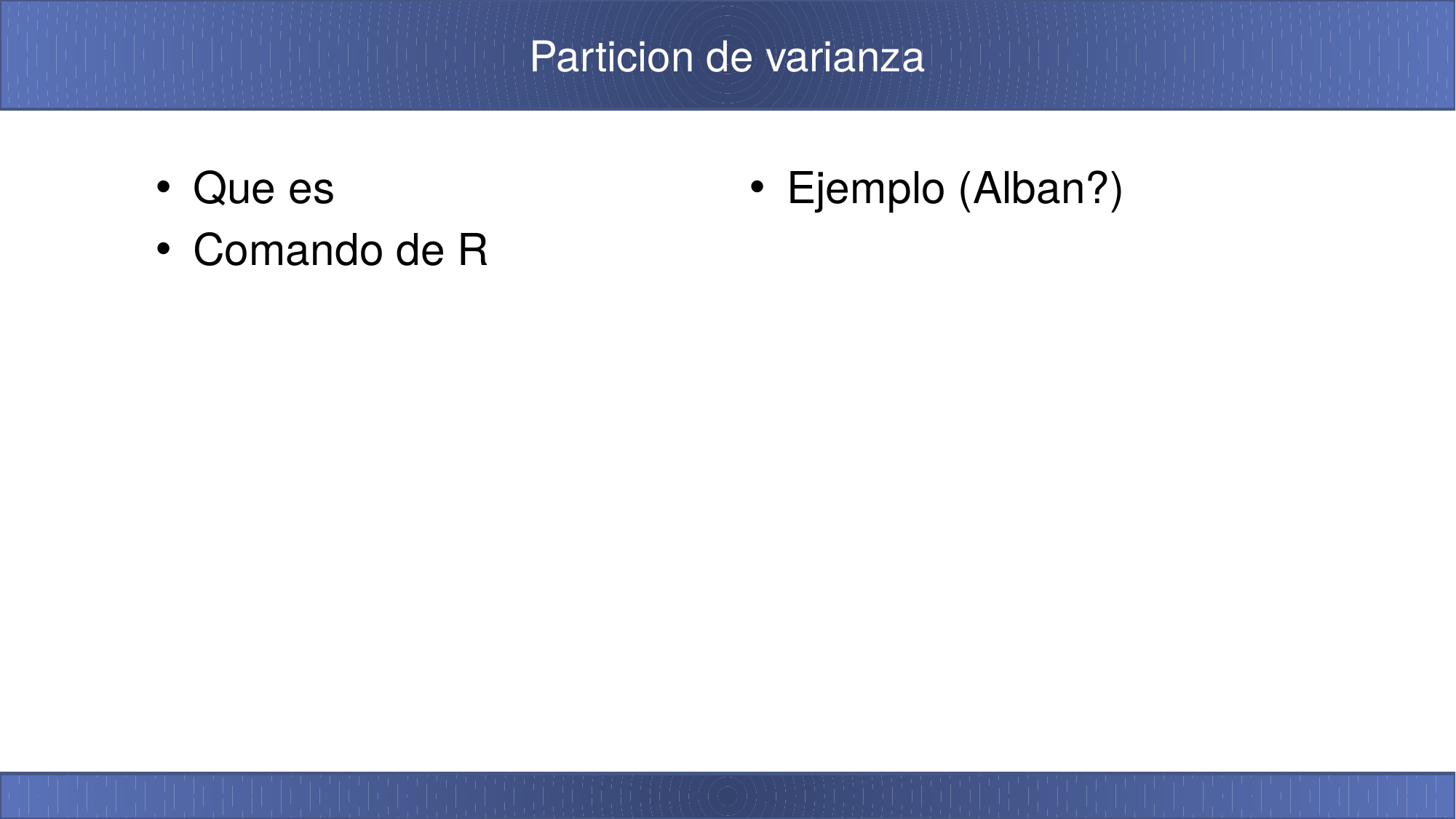

# Particion de varianza
Que es
Comando de R
Ejemplo (Alban?)